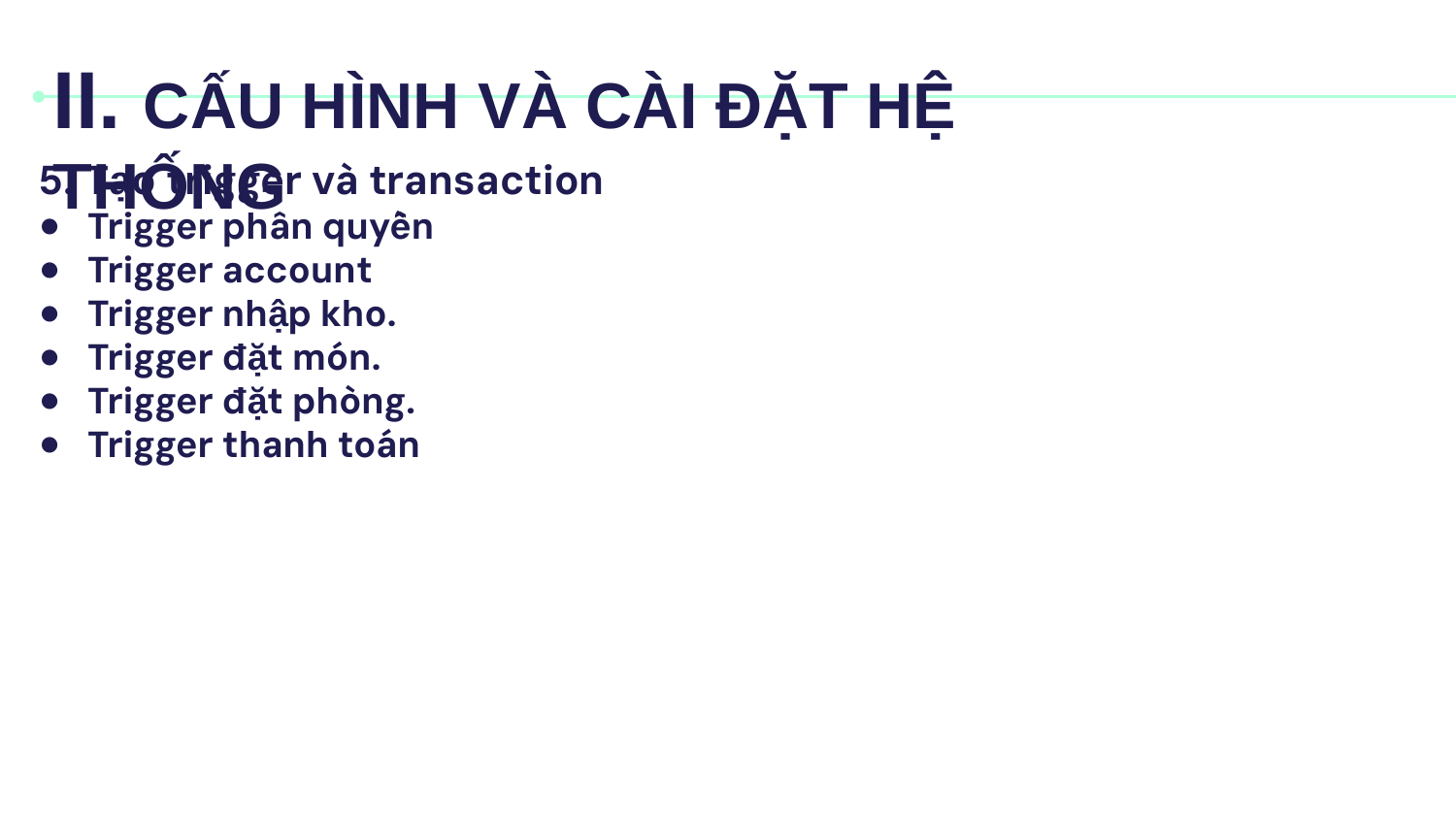

# II. CẤU HÌNH VÀ CÀI ĐẶT HỆ THỐNG
5. Tạo trigger và transaction
Trigger phân quyền
Trigger account
Trigger nhập kho.
Trigger đặt món.
Trigger đặt phòng.
Trigger thanh toán